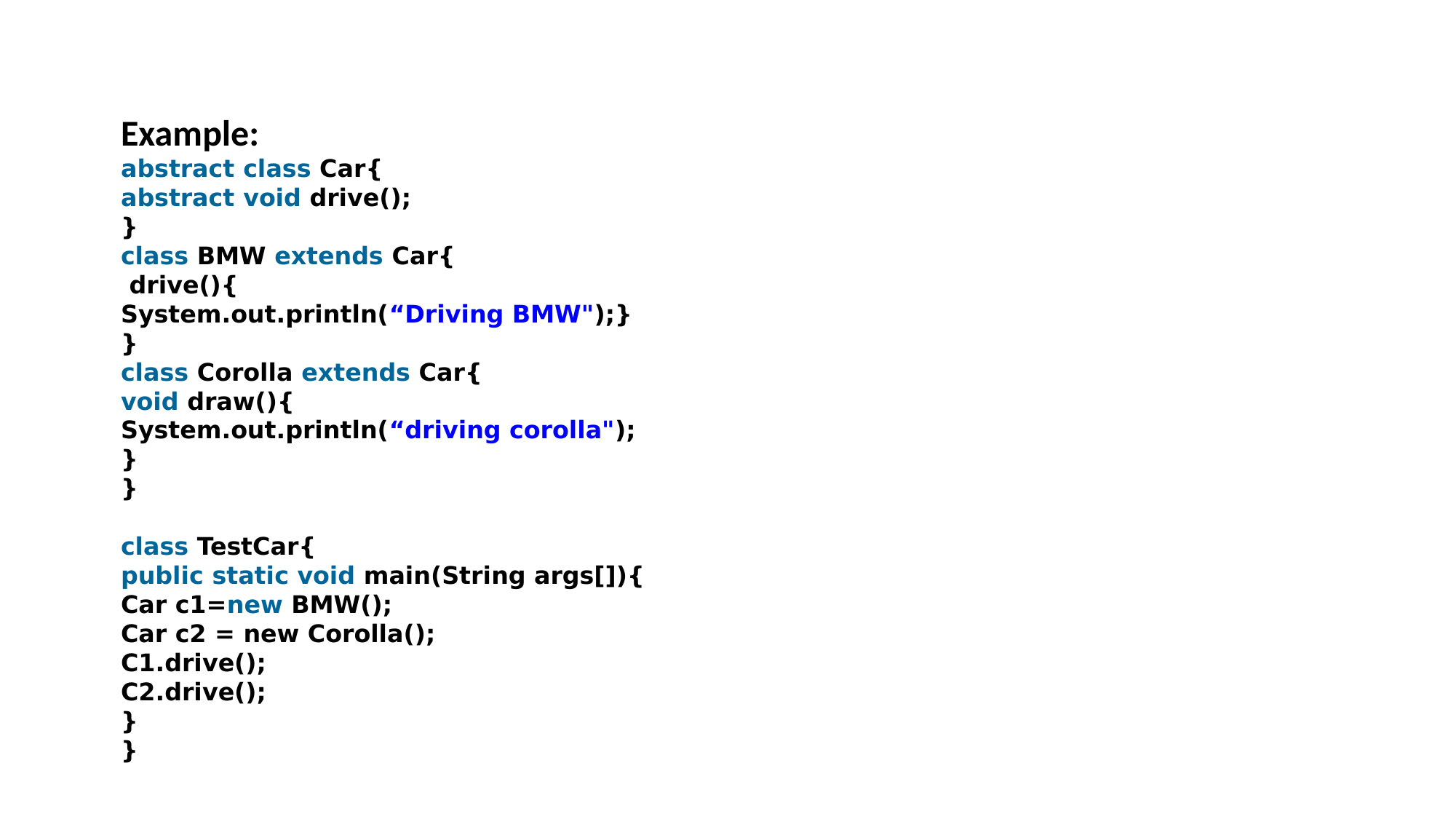

Example:
abstract class Car{
abstract void drive();
}
class BMW extends Car{
 drive(){
System.out.println(“Driving BMW");}
}
class Corolla extends Car{
void draw(){
System.out.println(“driving corolla");
}
}

class TestCar{
public static void main(String args[]){
Car c1=new BMW();
Car c2 = new Corolla();
C1.drive();
C2.drive();
}
}